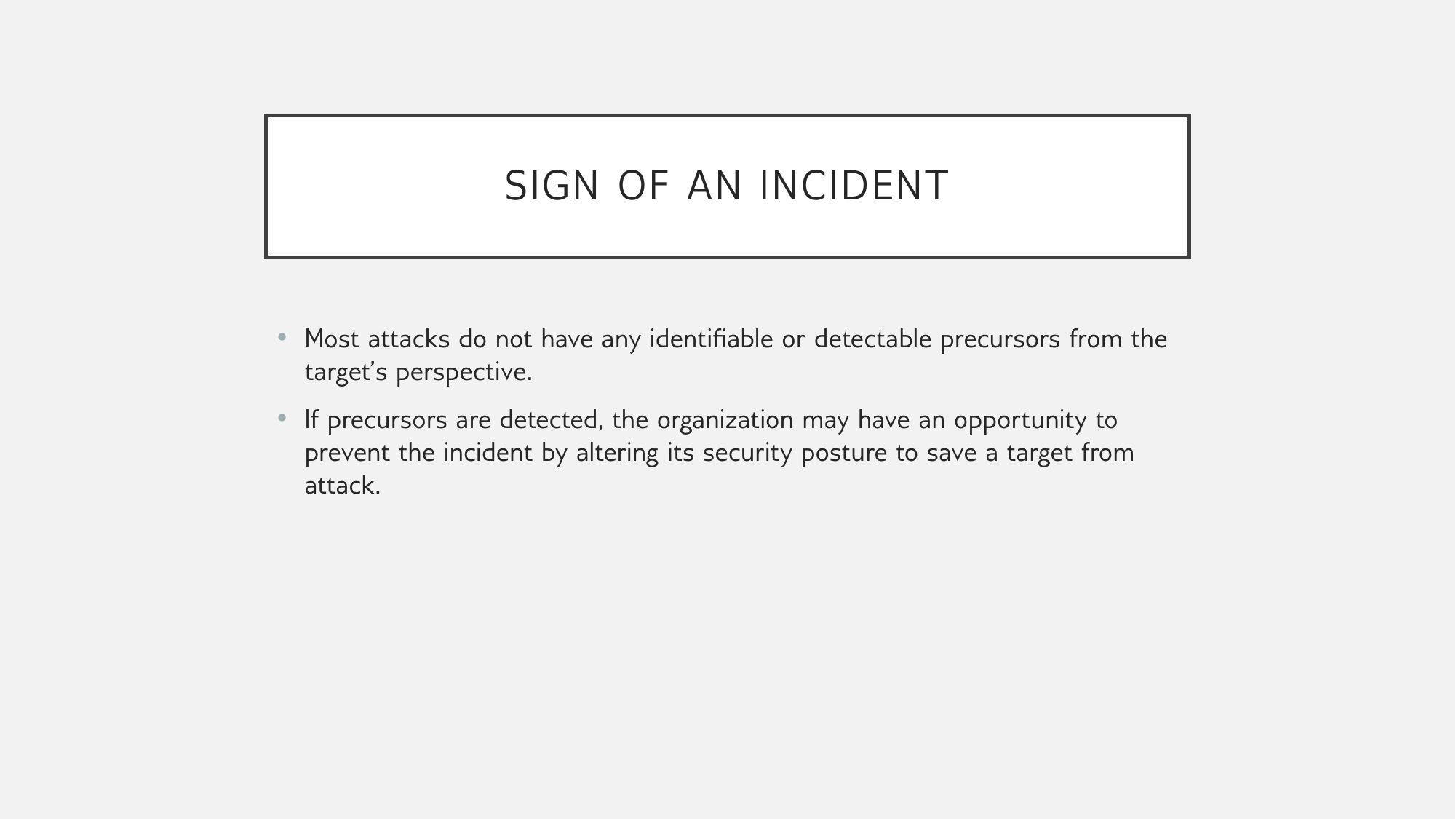

# Sign of an incident
Most attacks do not have any identifiable or detectable precursors from the target’s perspective.
If precursors are detected, the organization may have an opportunity to prevent the incident by altering its security posture to save a target from attack.